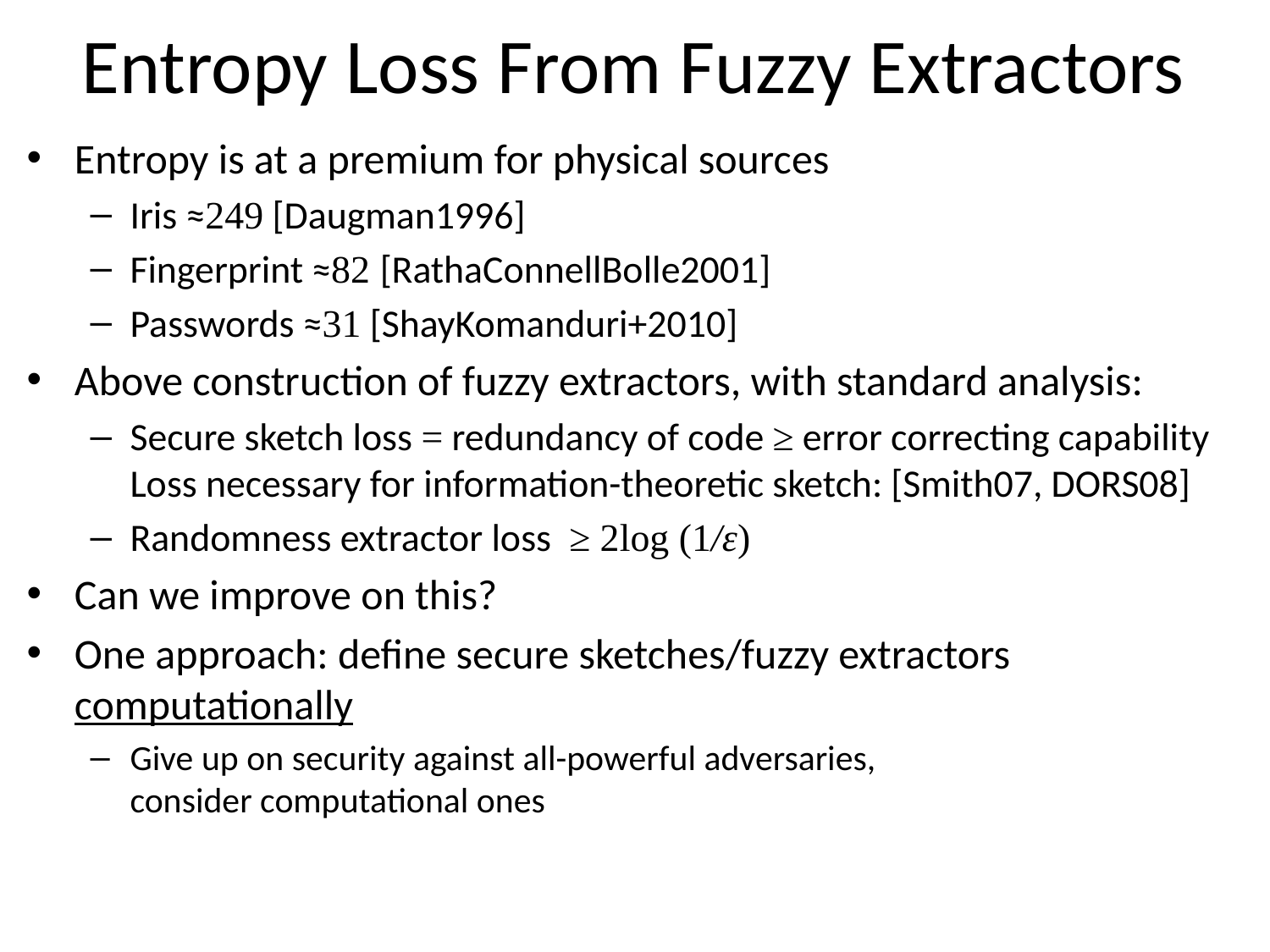

# Entropy Loss From Fuzzy Extractors
Entropy is at a premium for physical sources
Iris ≈249 [Daugman1996]
Fingerprint ≈82 [RathaConnellBolle2001]
Passwords ≈31 [ShayKomanduri+2010]
Above construction of fuzzy extractors, with standard analysis:
Secure sketch loss = redundancy of code ≥ error correcting capability
Loss necessary for information-theoretic sketch: [Smith07, DORS08]
Randomness extractor loss  ≥ 2log (1/ε)
Can we improve on this?
One approach: define secure sketches/fuzzy extractors computationally
Give up on security against all-powerful adversaries,
consider computational ones